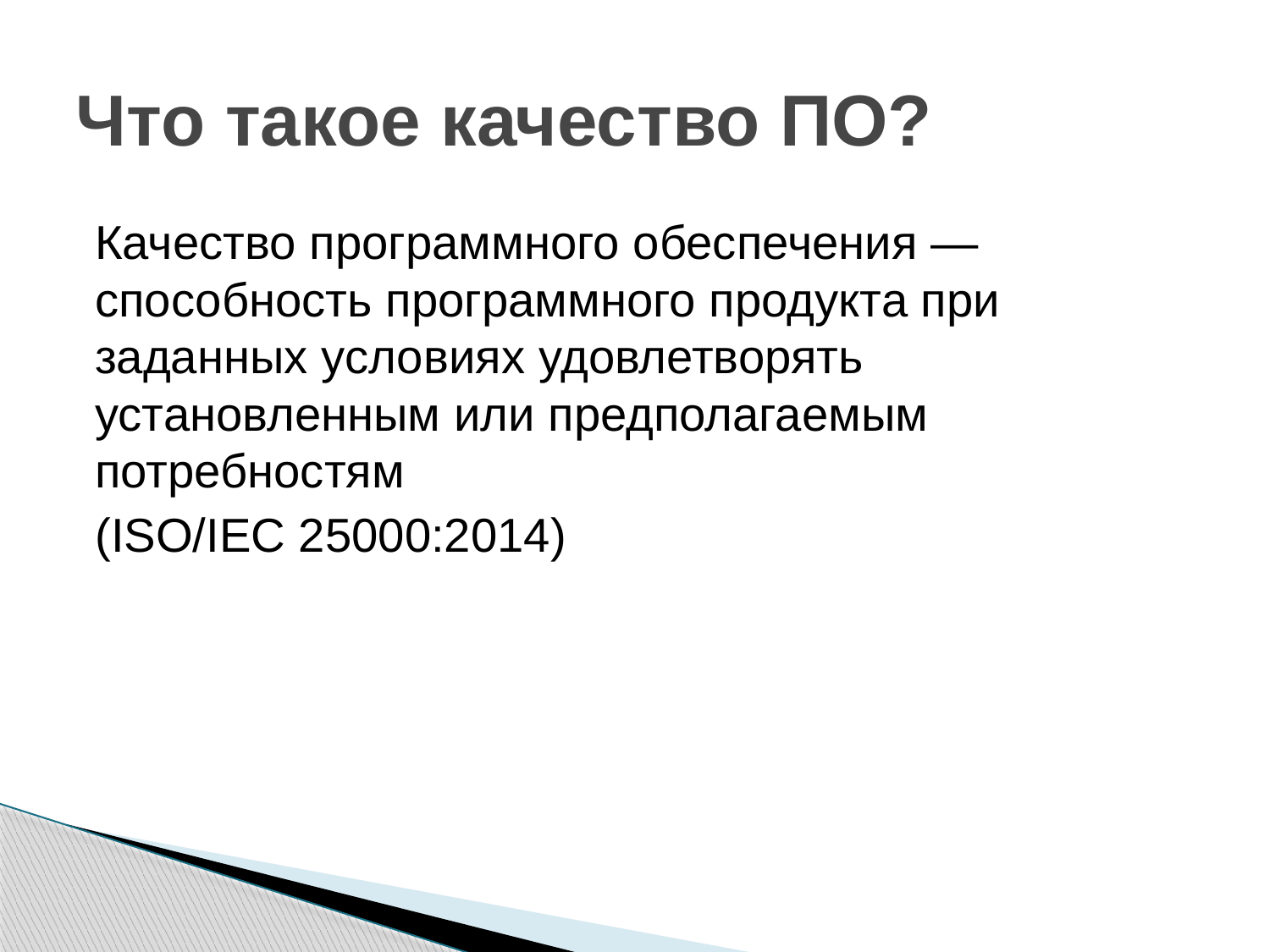

# Что такое качество ПО?
Качество программного обеспечения — способность программного продукта при заданных условиях удовлетворять установленным или предполагаемым потребностям
(ISO/IEC 25000:2014)